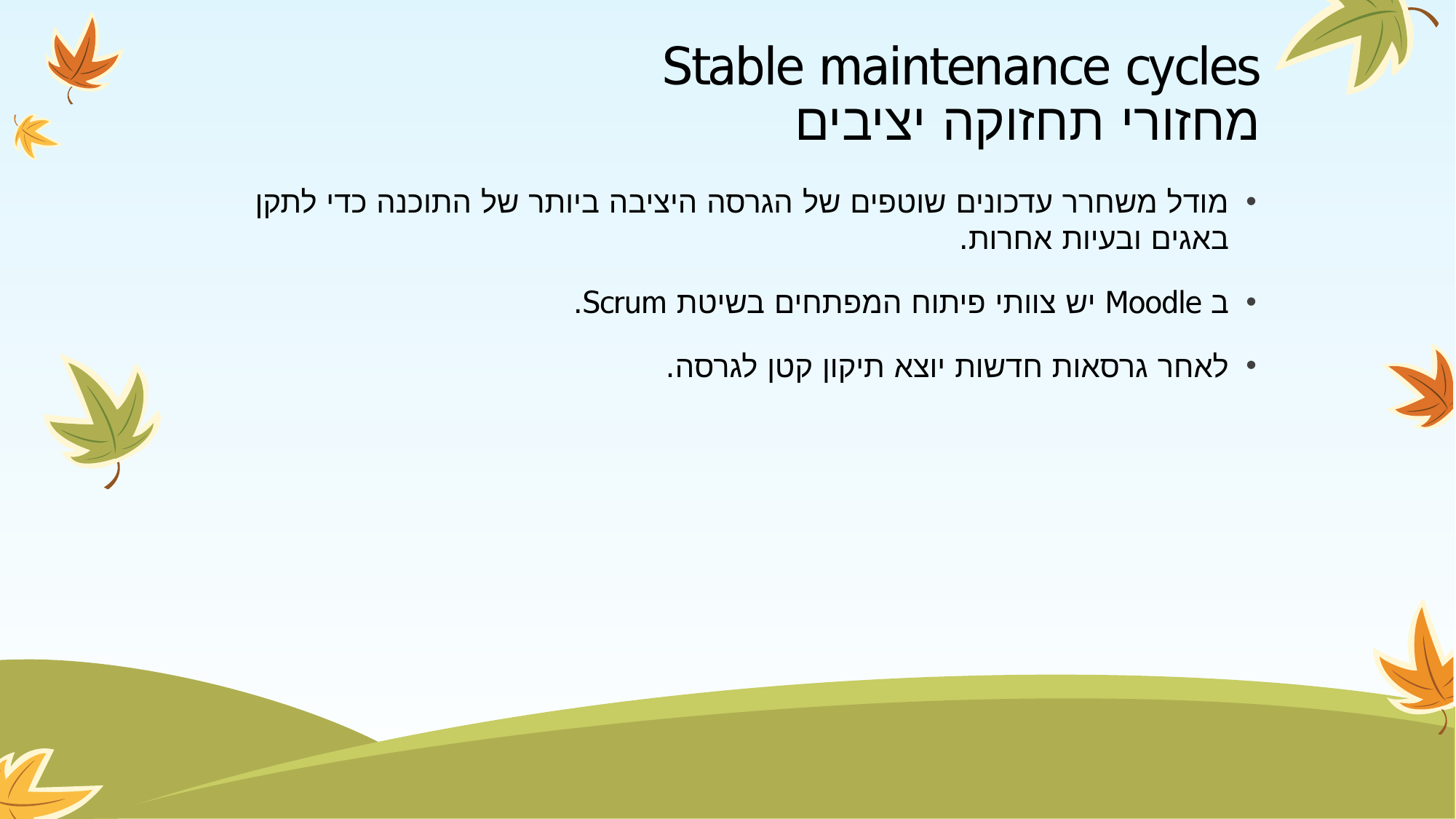

# Stable maintenance cycles מחזורי תחזוקה יציבים
מודל משחרר עדכונים שוטפים של הגרסה היציבה ביותר של התוכנה כדי לתקן באגים ובעיות אחרות.
ב Moodle יש צוותי פיתוח המפתחים בשיטת Scrum.
לאחר גרסאות חדשות יוצא תיקון קטן לגרסה.